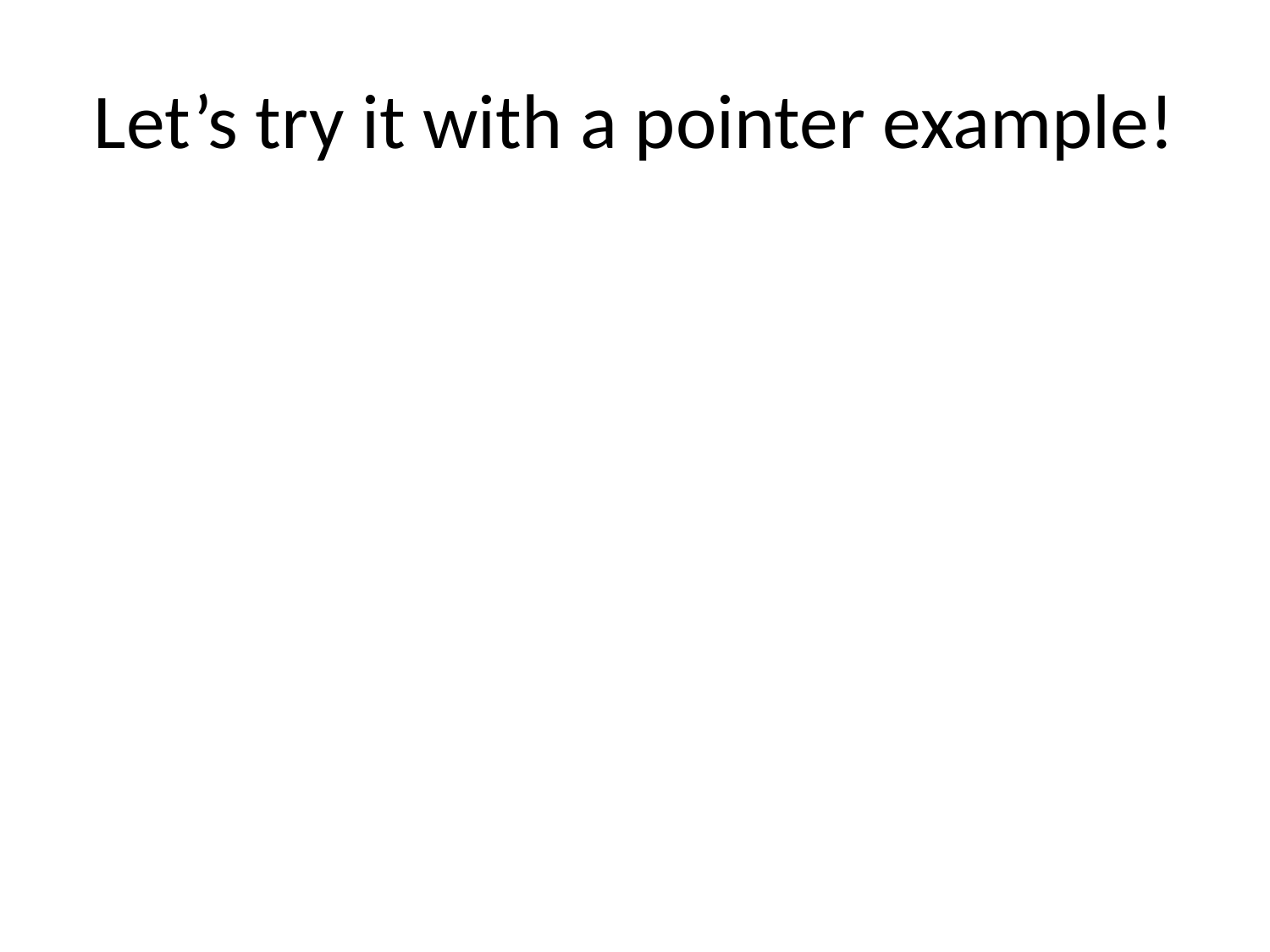

# Let’s try it with a pointer example!